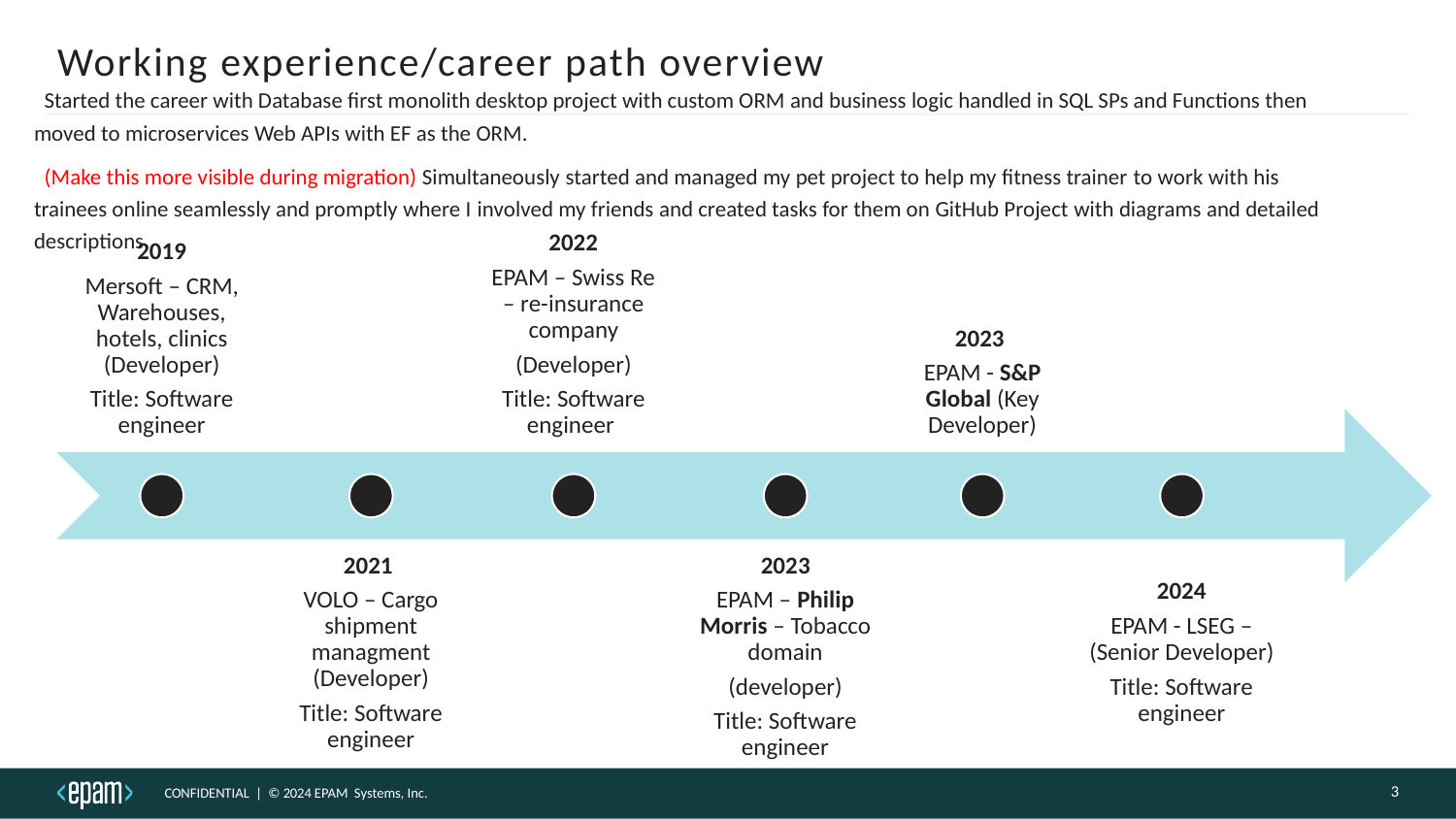

# Working experience/career path overview
  Started the career with Database first monolith desktop project with custom ORM and business logic handled in SQL SPs and Functions then moved to microservices Web APIs with EF as the ORM.
  (Make this more visible during migration) Simultaneously started and managed my pet project to help my fitness trainer to work with his trainees online seamlessly and promptly where I involved my friends and created tasks for them on GitHub Project with diagrams and detailed descriptions.

2019
Mersoft – CRM, Warehouses, hotels, clinics (Developer)
Title: Software engineer
2021
VOLO – Cargo shipment managment (Developer)
Title: Software engineer
2022
EPAM – Swiss Re – re-insurance company
(Developer)
Title: Software engineer
2023
EPAM – Philip Morris – Tobacco domain
(developer)
Title: Software engineer
2023
EPAM - S&P Global (Key Developer)
2024
EPAM - LSEG – (Senior Developer)
Title: Software engineer
3